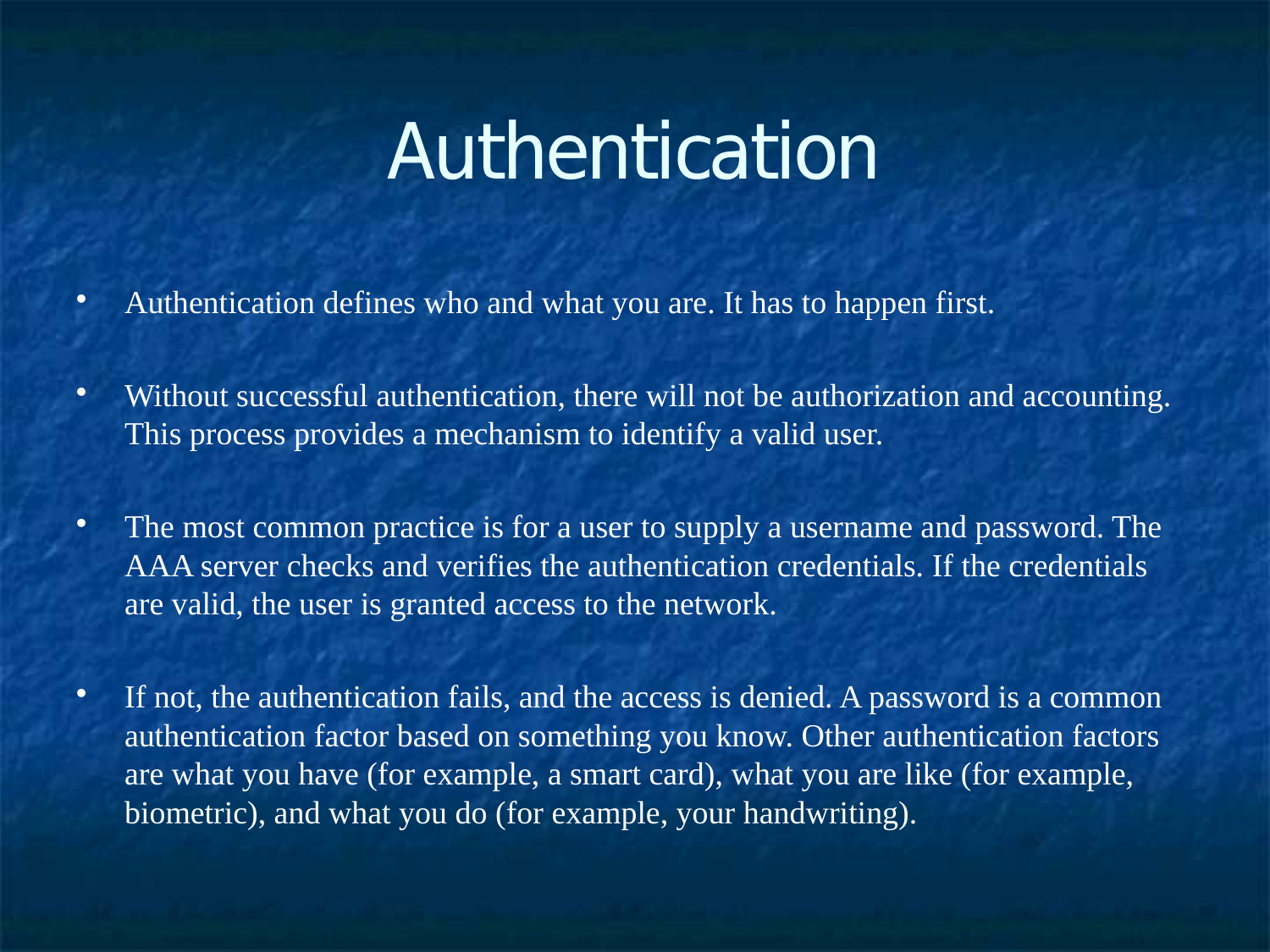

Authentication
Authentication defines who and what you are. It has to happen first.

Without successful authentication, there will not be authorization and accounting. This process provides a mechanism to identify a valid user.

The most common practice is for a user to supply a username and password. The AAA server checks and verifies the authentication credentials. If the credentials are valid, the user is granted access to the network.

If not, the authentication fails, and the access is denied. A password is a common authentication factor based on something you know. Other authentication factors are what you have (for example, a smart card), what you are like (for example, biometric), and what you do (for example, your handwriting).